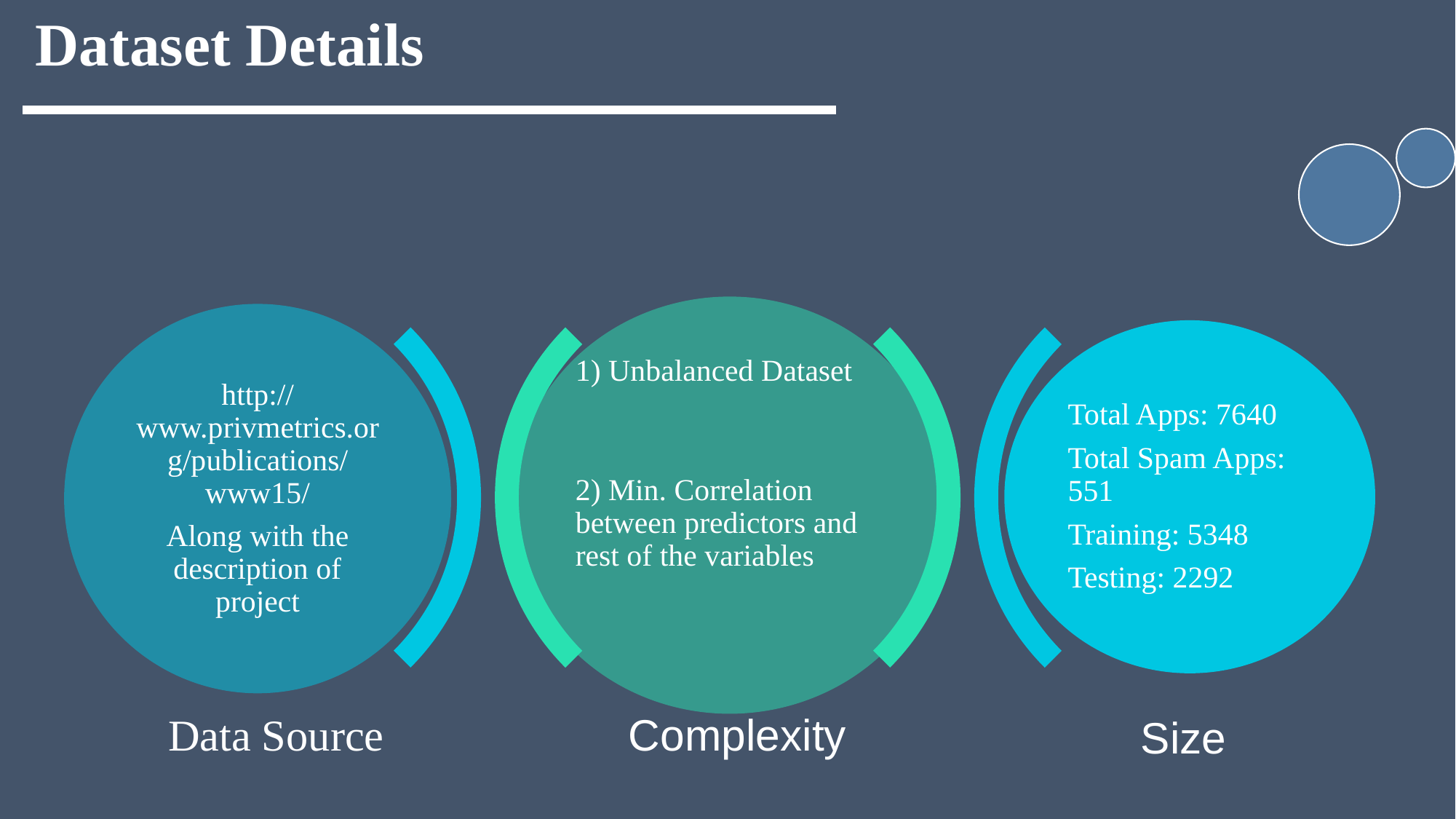

Dataset Details
Complexity
Size
1) Unbalanced Dataset

2) Min. Correlation between predictors and rest of the variables

http://www.privmetrics.org/publications/www15/
Along with the description of project
Total Apps: 7640
Total Spam Apps: 551
Training: 5348
Testing: 2292
Data Source